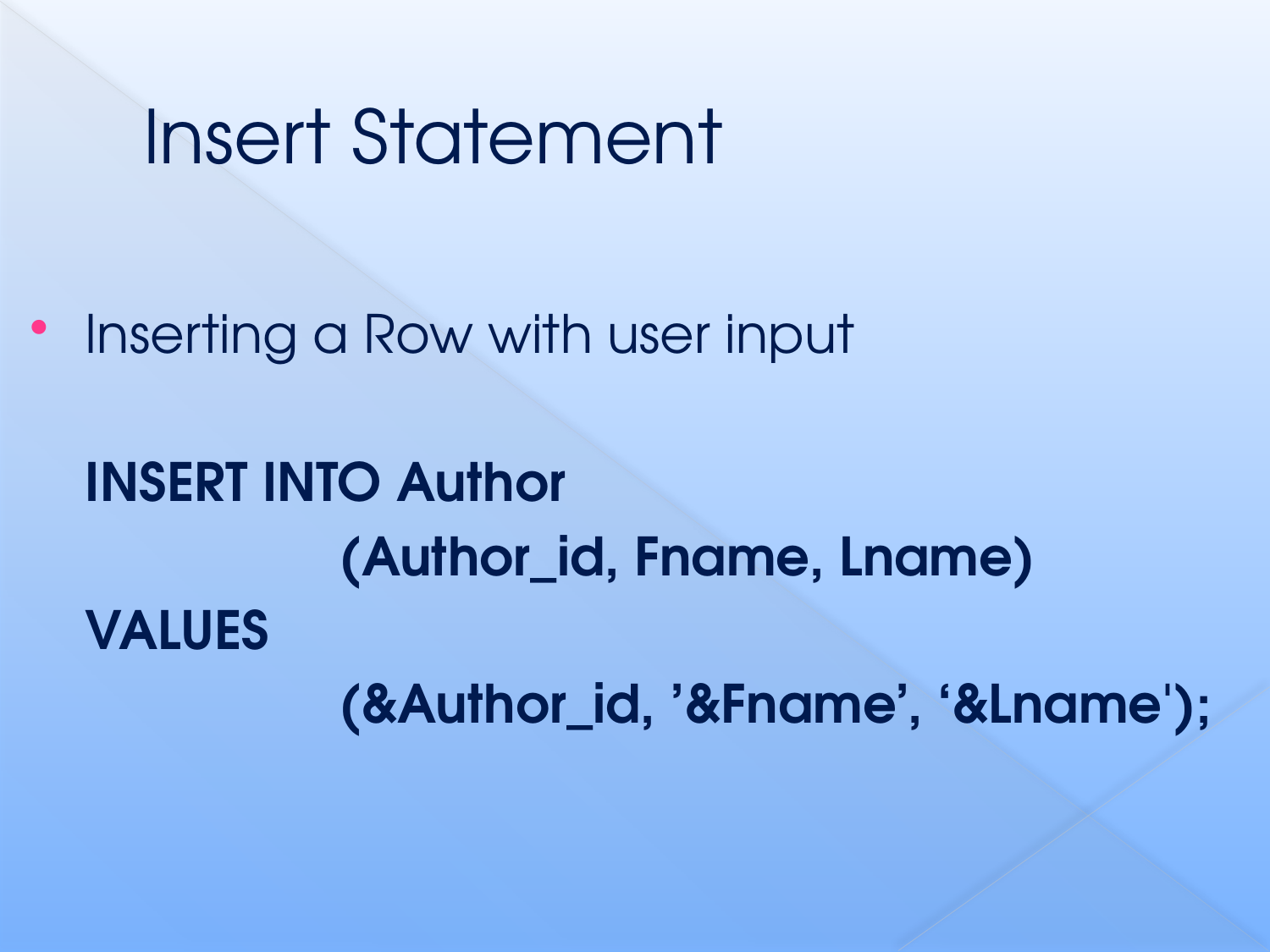

# Insert Statement
Inserting a Row with user input

	INSERT INTO Author
			(Author_id, Fname, Lname)
	VALUES
			(&Author_id, ’&Fname’, ‘&Lname');